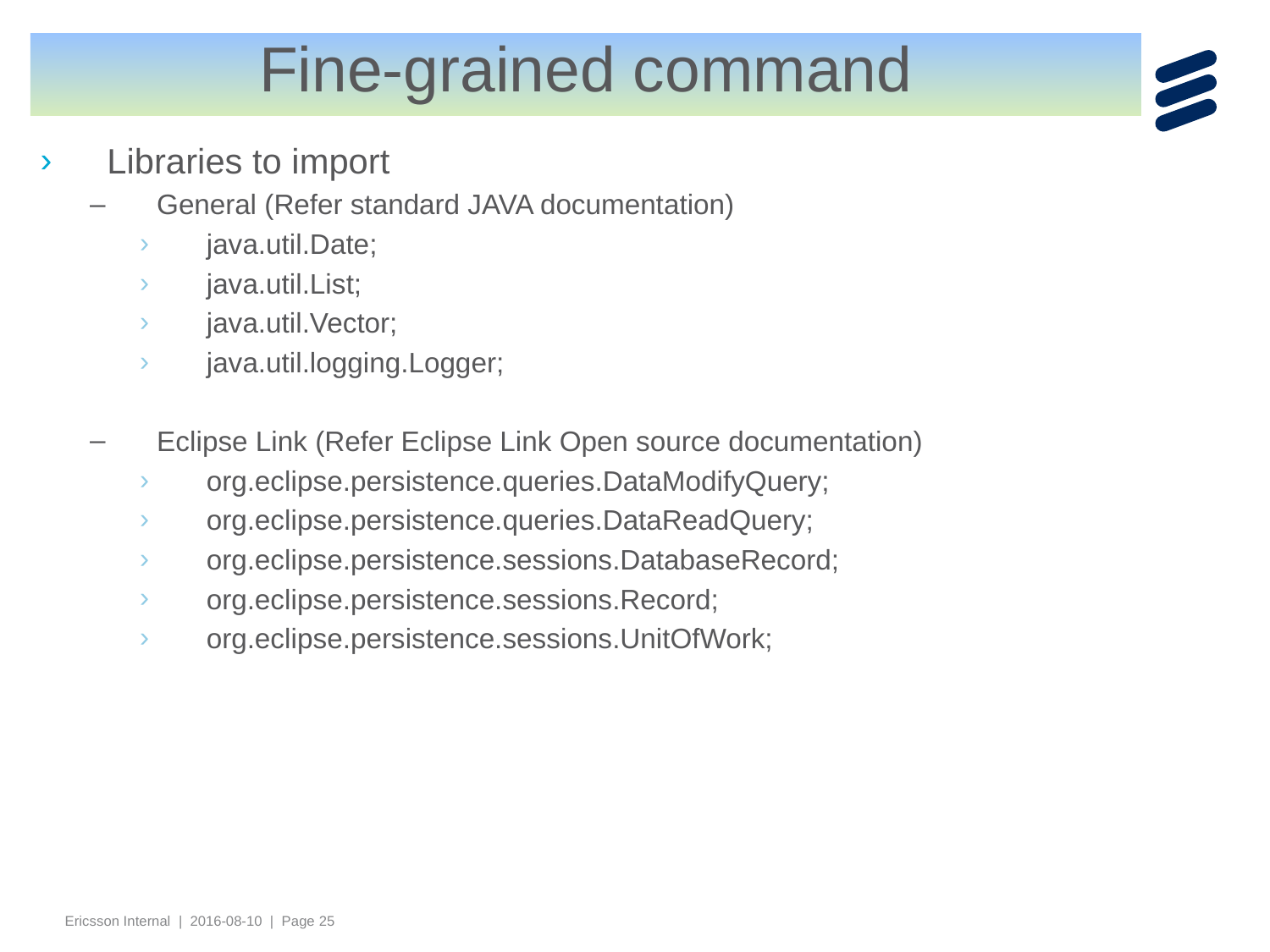

# Fine-grained command
Libraries to import
General (Refer standard JAVA documentation)
java.util.Date;
java.util.List;
java.util.Vector;
java.util.logging.Logger;

Eclipse Link (Refer Eclipse Link Open source documentation)
org.eclipse.persistence.queries.DataModifyQuery;
org.eclipse.persistence.queries.DataReadQuery;
org.eclipse.persistence.sessions.DatabaseRecord;
org.eclipse.persistence.sessions.Record;
org.eclipse.persistence.sessions.UnitOfWork;